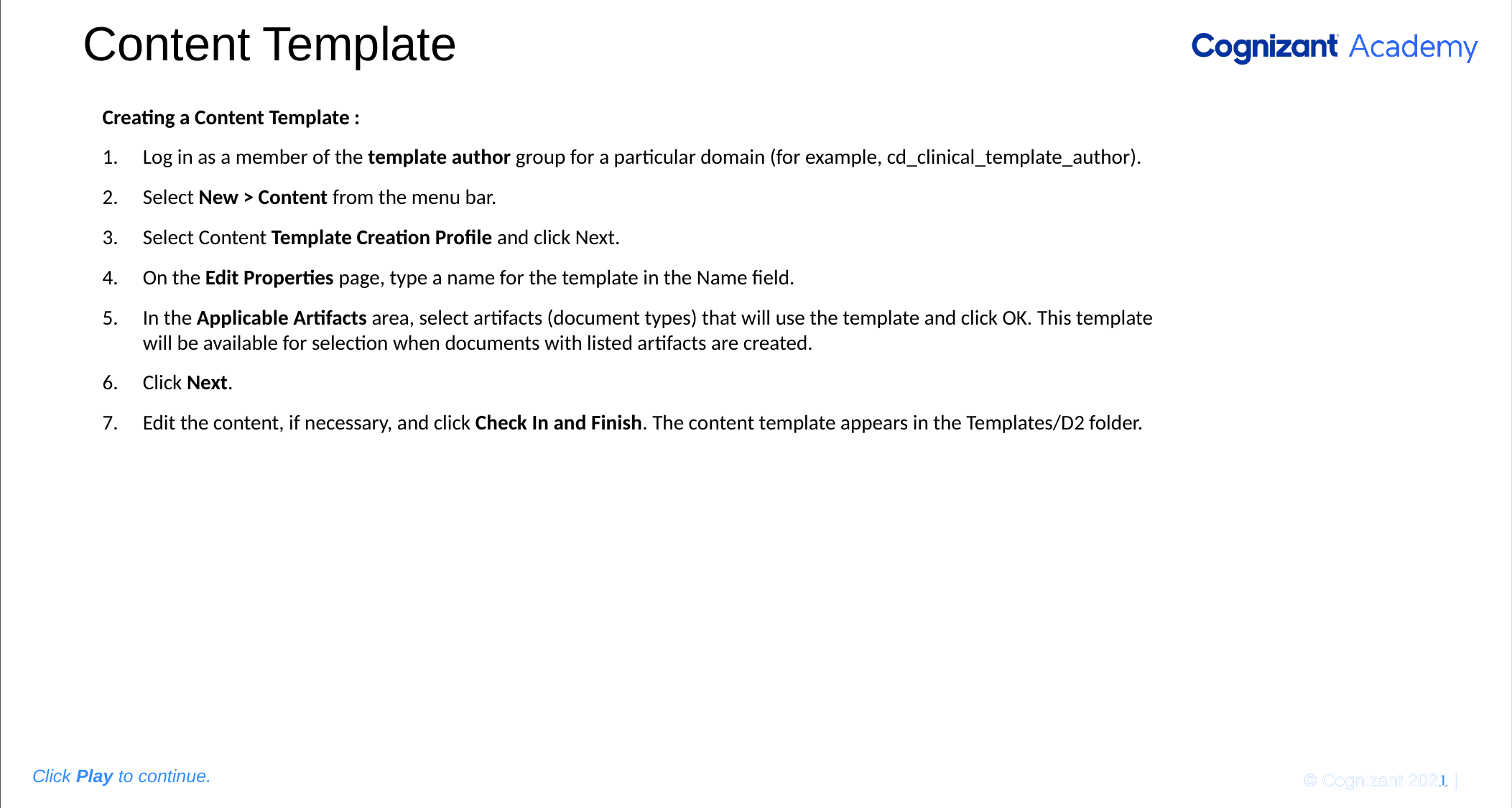

Please add the graphic description here.
# Content Template
Creating a Content Template :
Log in as a member of the template author group for a particular domain (for example, cd_clinical_template_author).
Select New > Content from the menu bar.
Select Content Template Creation Profile and click Next.
On the Edit Properties page, type a name for the template in the Name field.
In the Applicable Artifacts area, select artifacts (document types) that will use the template and click OK. This template will be available for selection when documents with listed artifacts are created.
Click Next.
Edit the content, if necessary, and click Check In and Finish. The content template appears in the Templates/D2 folder.
© Cognizant 2020 |
Click Play to continue.